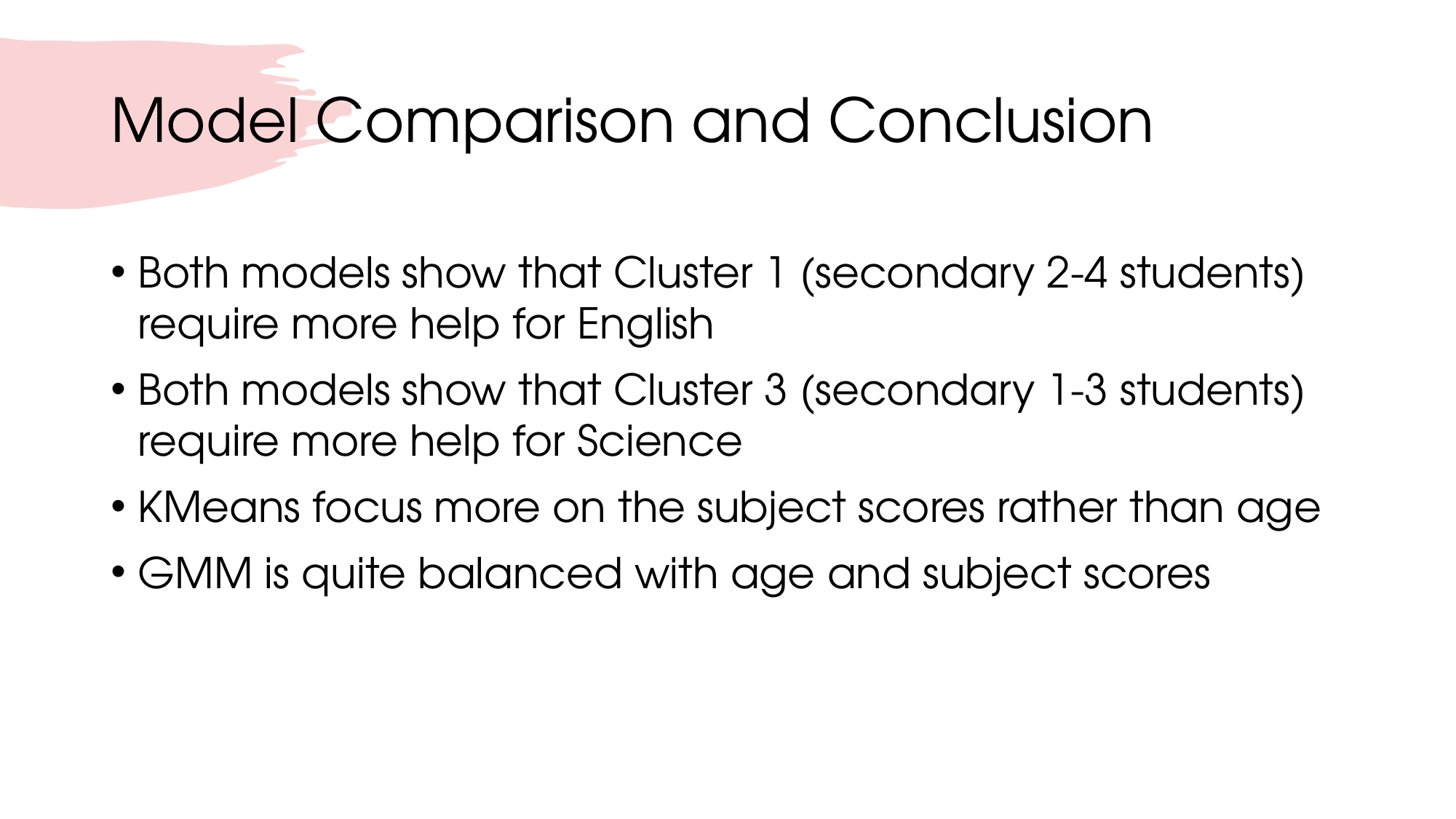

# Model Comparison and Conclusion
Both models show that Cluster 1 (secondary 2-4 students) require more help for English
Both models show that Cluster 3 (secondary 1-3 students) require more help for Science
KMeans focus more on the subject scores rather than age
GMM is quite balanced with age and subject scores